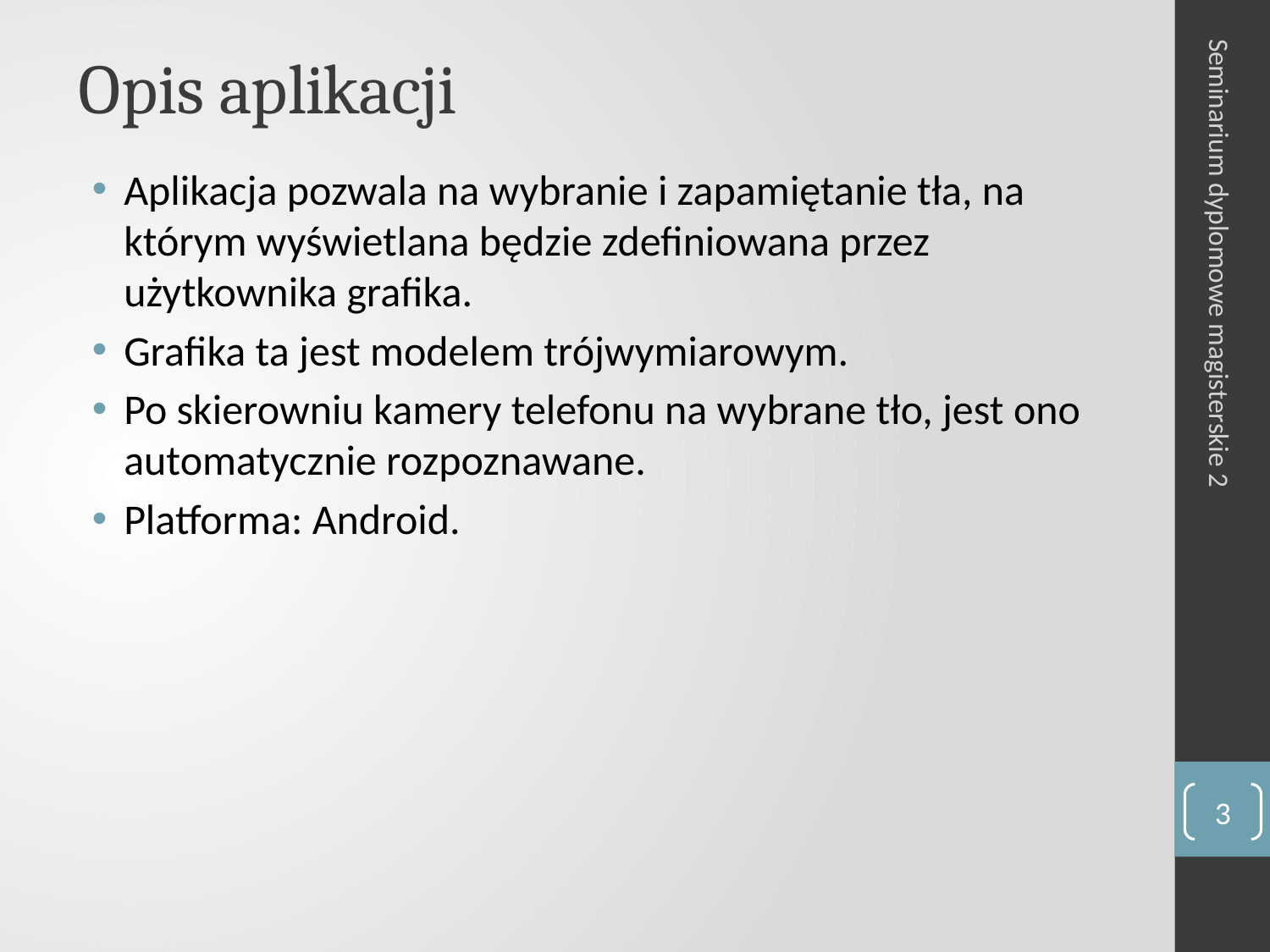

# Opis aplikacji
Aplikacja pozwala na wybranie i zapamiętanie tła, na którym wyświetlana będzie zdefiniowana przez użytkownika grafika.
Grafika ta jest modelem trójwymiarowym.
Po skierowniu kamery telefonu na wybrane tło, jest ono automatycznie rozpoznawane.
Platforma: Android.
Seminarium dyplomowe magisterskie 2
3